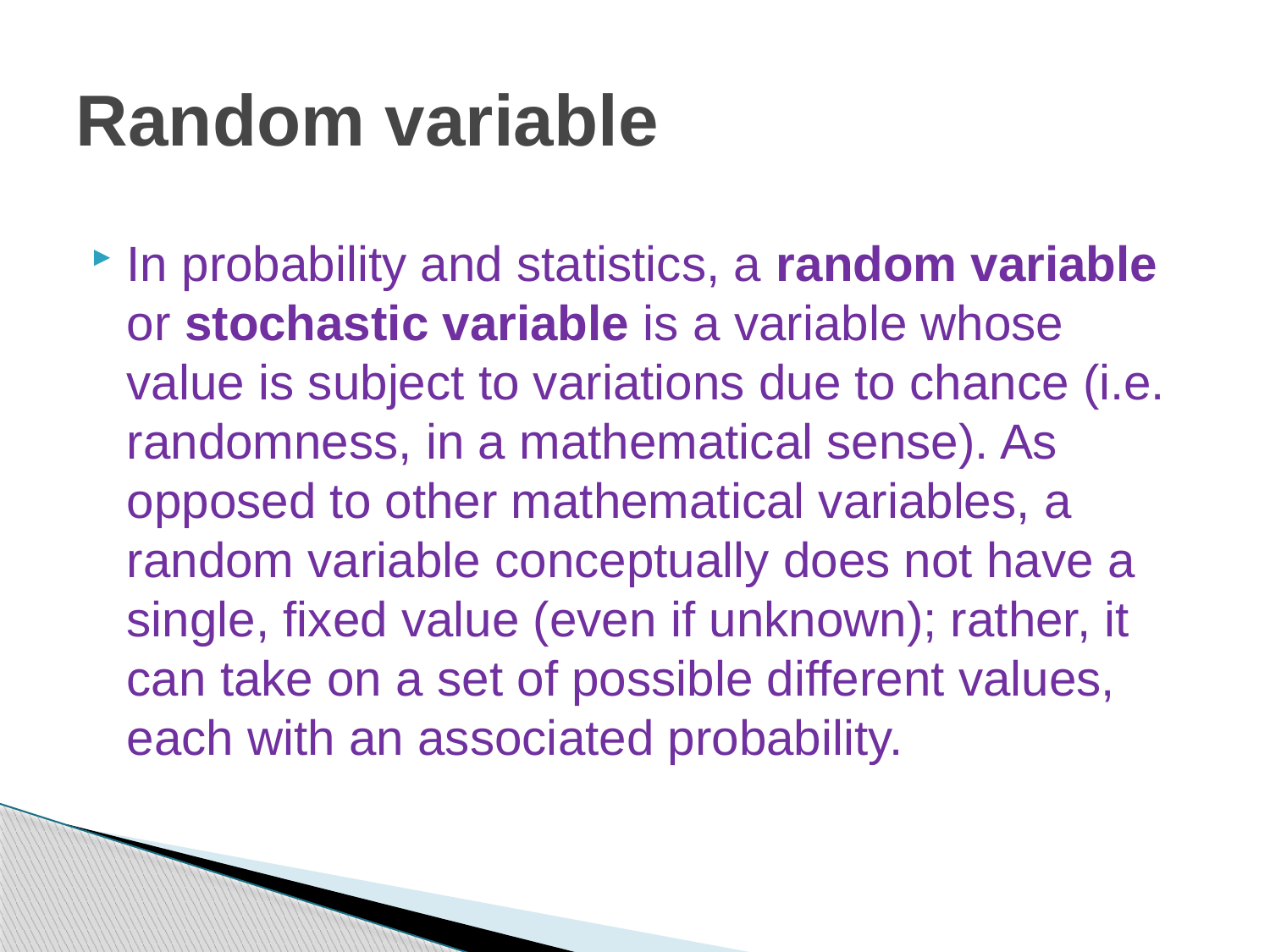

# Random variable
In probability and statistics, a random variable or stochastic variable is a variable whose value is subject to variations due to chance (i.e. randomness, in a mathematical sense). As opposed to other mathematical variables, a random variable conceptually does not have a single, fixed value (even if unknown); rather, it can take on a set of possible different values, each with an associated probability.